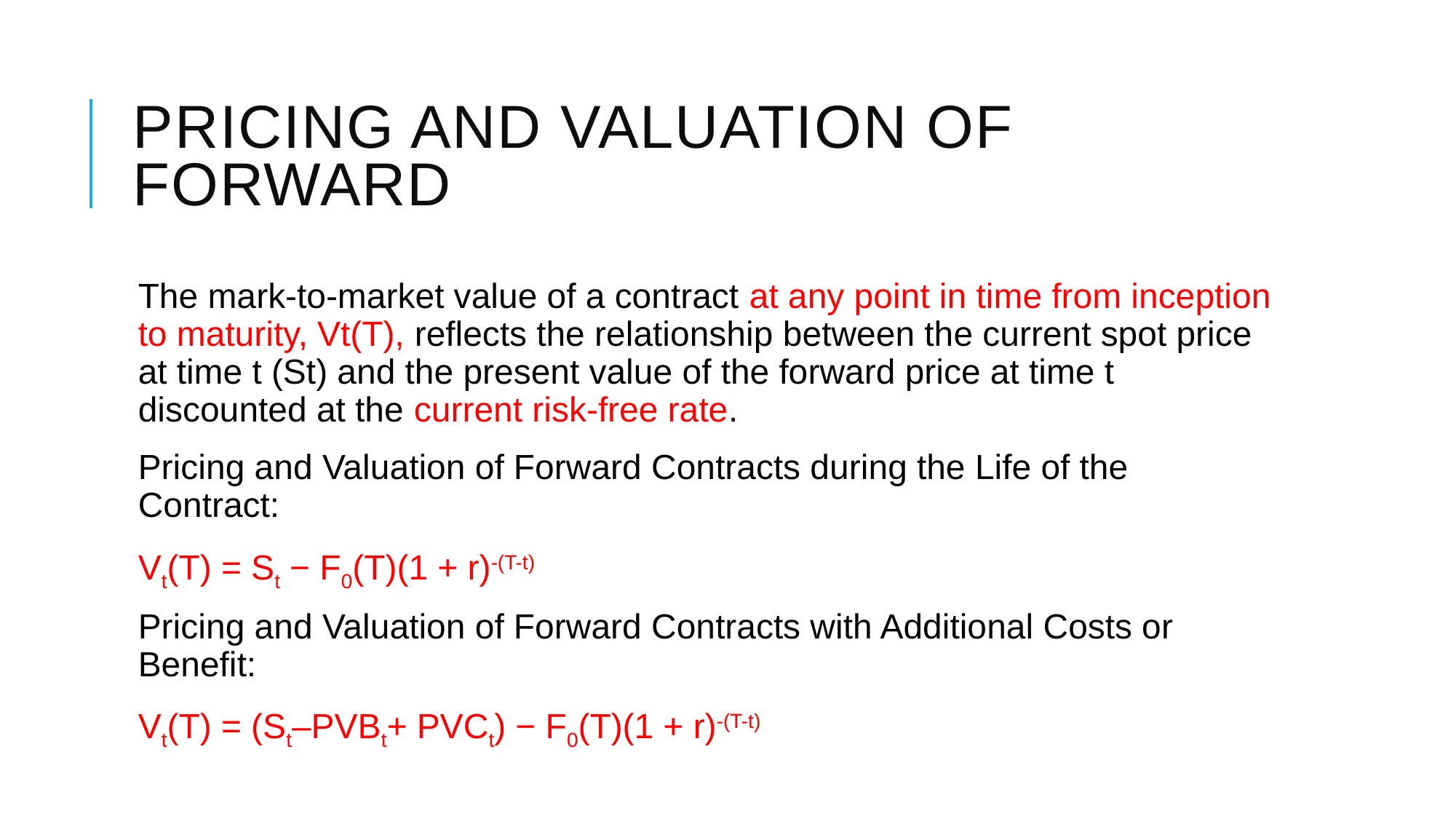

# Pricing and valuation of forward
The mark-to-market value of a contract at any point in time from inception to maturity, Vt(T), reflects the relationship between the current spot price at time t (St) and the present value of the forward price at time t discounted at the current risk-free rate.
Pricing and Valuation of Forward Contracts during the Life of the Contract:
Vt(T) = St − F0(T)(1 + r)-(T-t)
Pricing and Valuation of Forward Contracts with Additional Costs or Benefit:
Vt(T) = (St–PVBt+ PVCt) − F0(T)(1 + r)-(T-t)